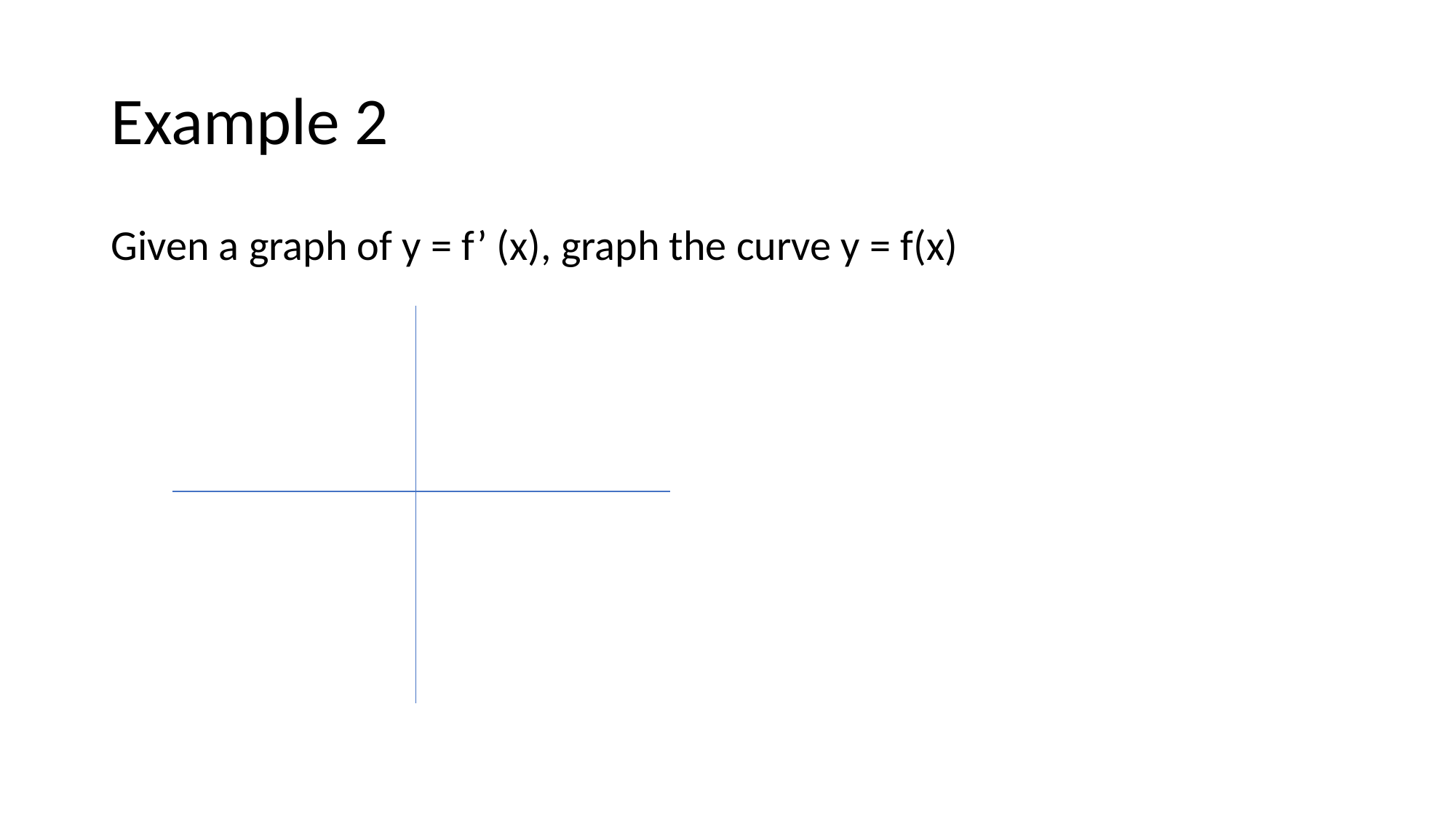

# Example 2
Given a graph of y = f’ (x), graph the curve y = f(x)